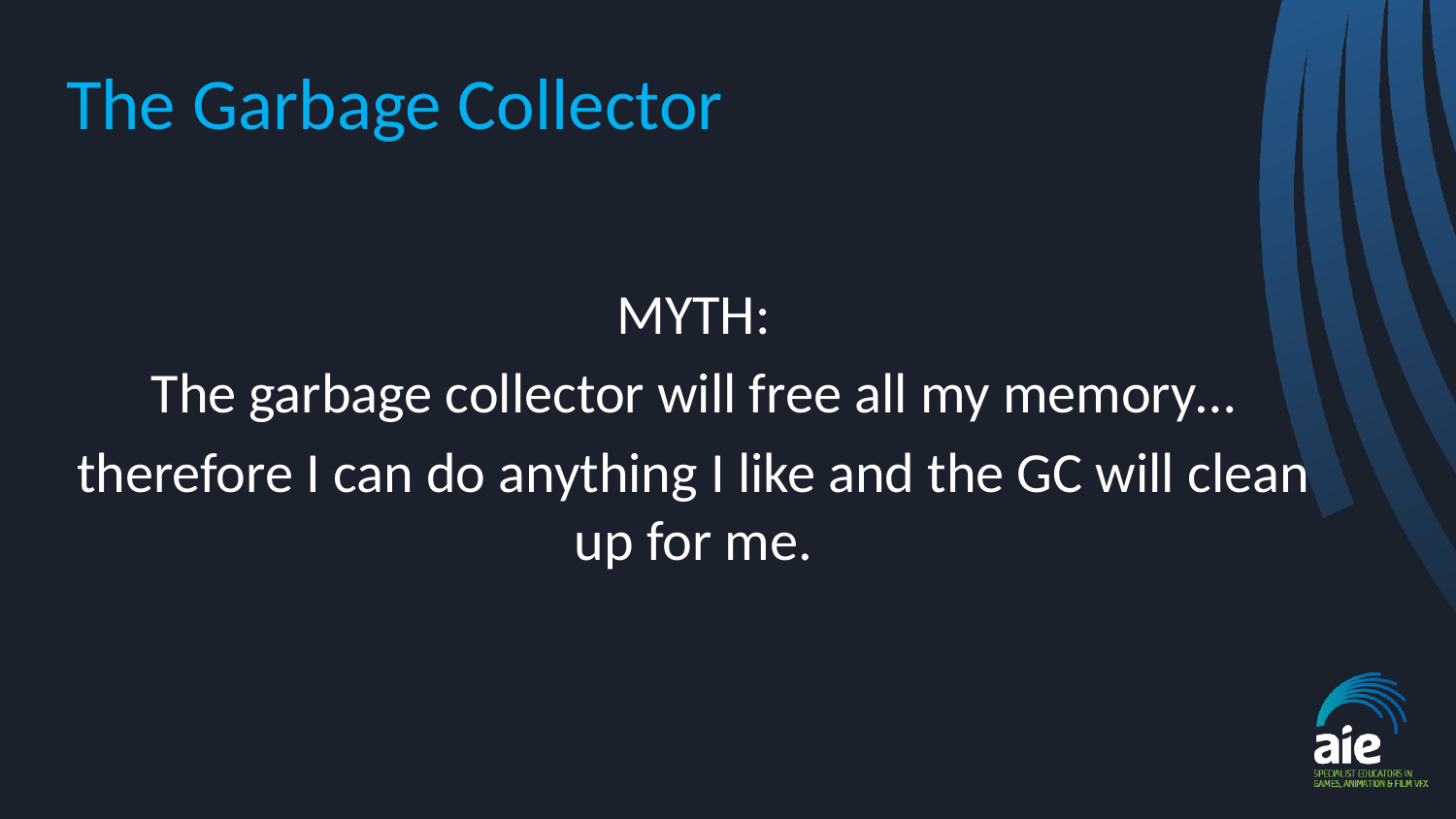

# The Garbage Collector

MYTH:
The garbage collector will free all my memory…
therefore I can do anything I like and the GC will clean up for me.